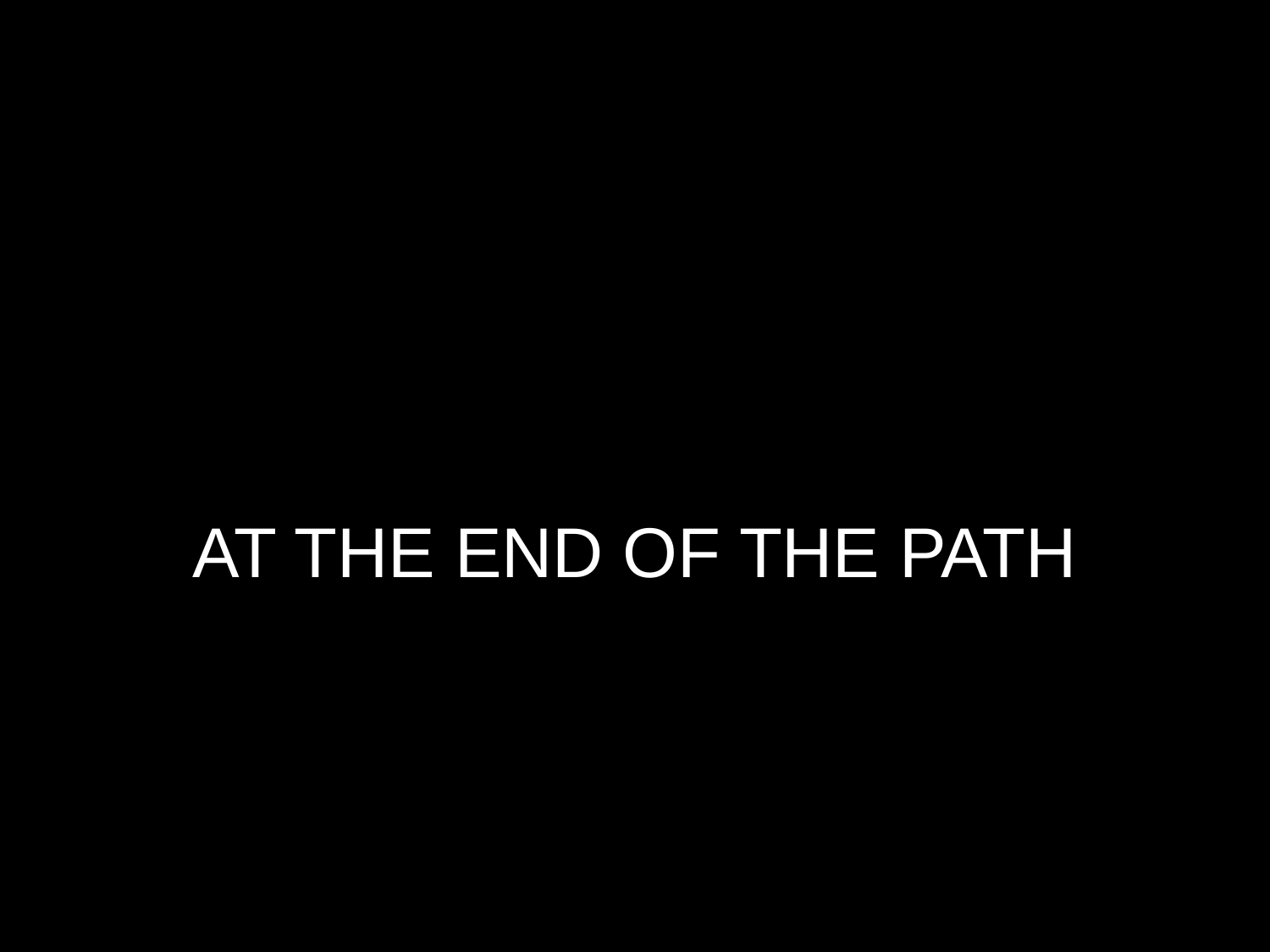

# AT THE END OF THE PATH